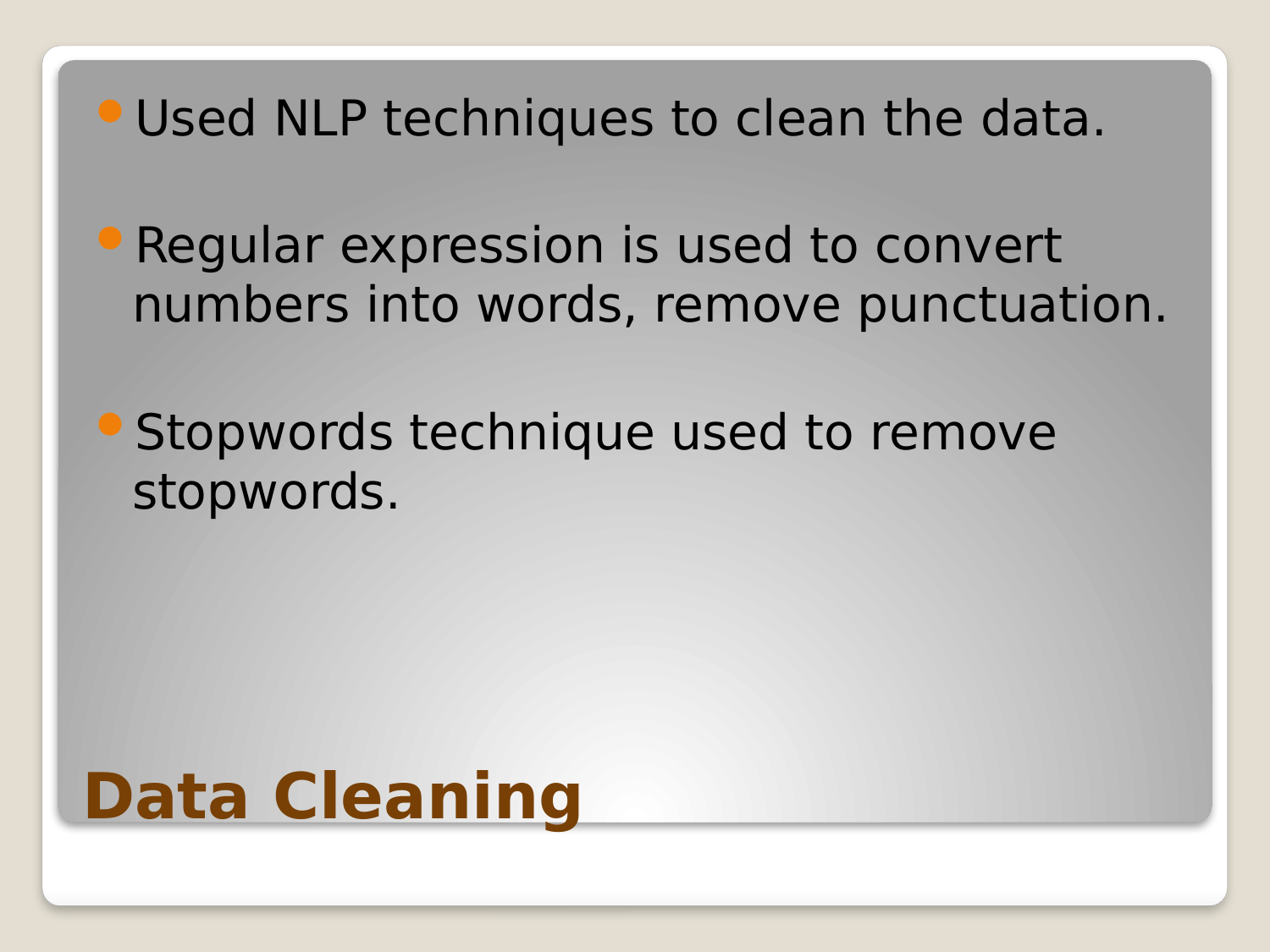

Used NLP techniques to clean the data.

Regular expression is used to convert numbers into words, remove punctuation.

Stopwords technique used to remove stopwords.
# Data Cleaning